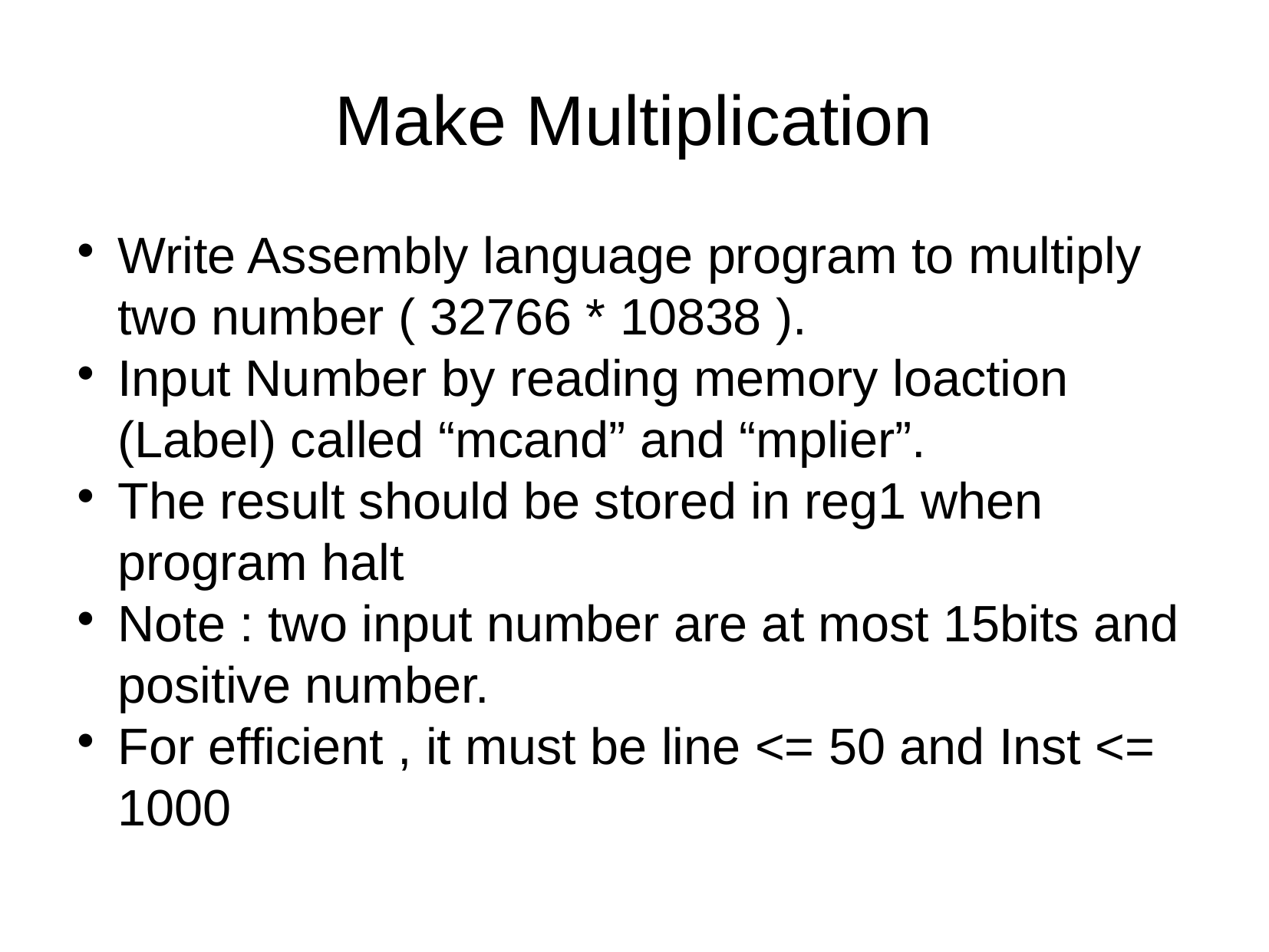

Make Multiplication
Write Assembly language program to multiply two number ( 32766 * 10838 ).
Input Number by reading memory loaction (Label) called “mcand” and “mplier”.
The result should be stored in reg1 when program halt
Note : two input number are at most 15bits and positive number.
For efficient , it must be line <= 50 and Inst <= 1000